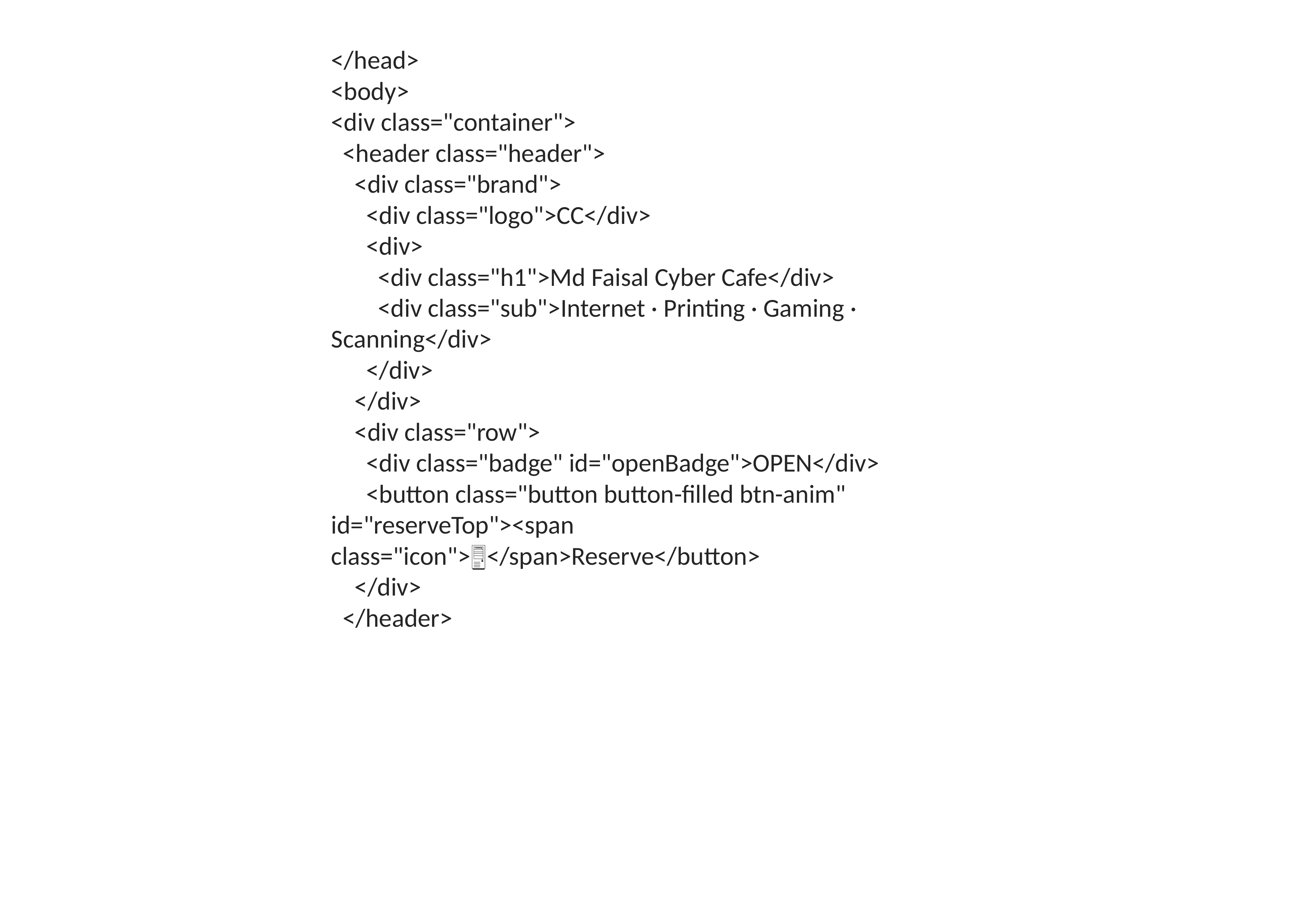

</head>
<body>
<div class="container">
  <header class="header">
    <div class="brand">
      <div class="logo">CC</div>
      <div>
        <div class="h1">Md Faisal Cyber Cafe</div>
        <div class="sub">Internet · Printing · Gaming · Scanning</div>
      </div>
    </div>
    <div class="row">
      <div class="badge" id="openBadge">OPEN</div>
      <button class="button button-filled btn-anim" id="reserveTop"><span class="icon">🖥️</span>Reserve</button>
    </div>
  </header>